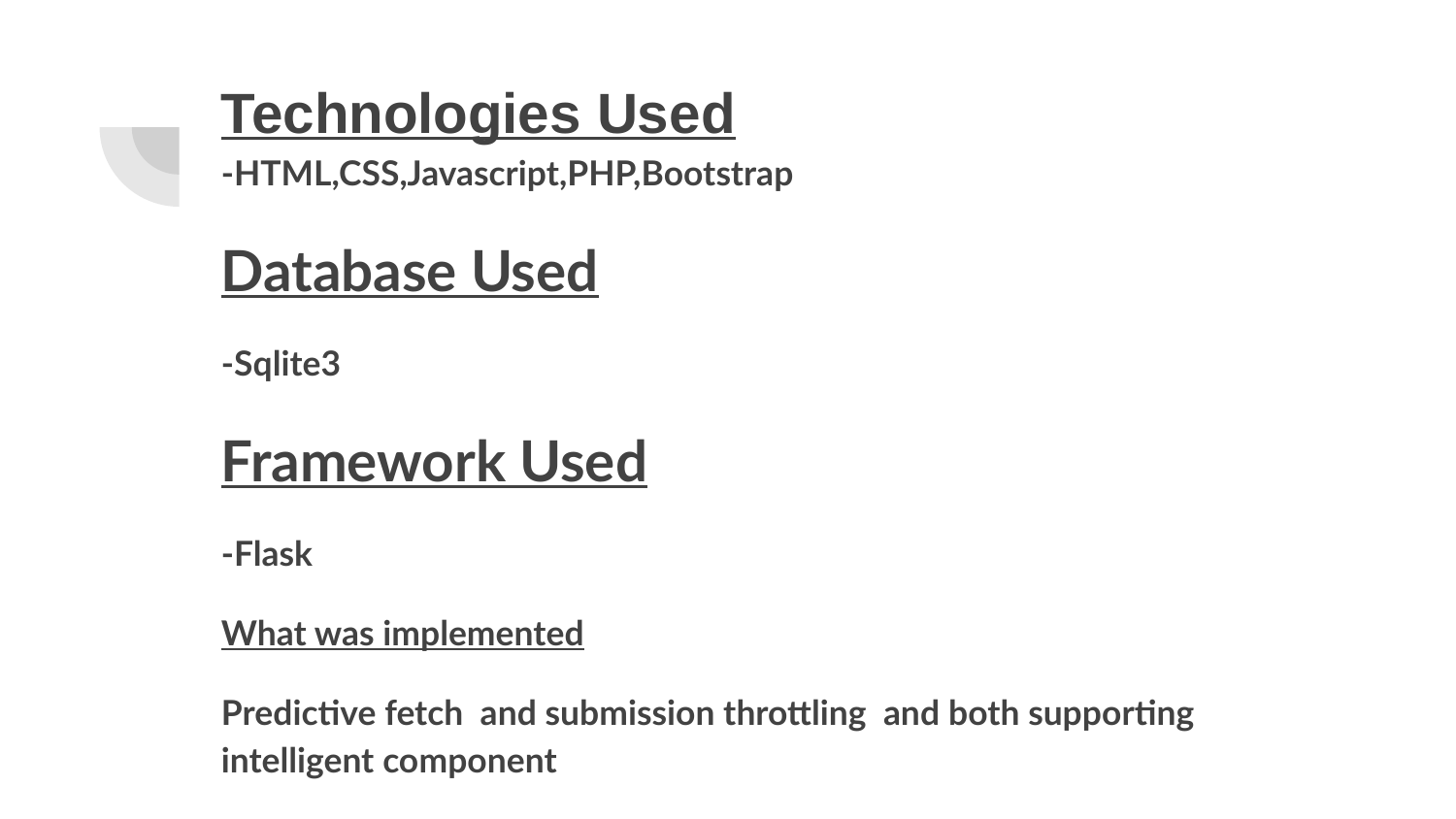

# Technologies Used
-HTML,CSS,Javascript,PHP,Bootstrap
Database Used
-Sqlite3
Framework Used
-Flask
What was implemented
Predictive fetch  and submission throttling  and both supporting intelligent component